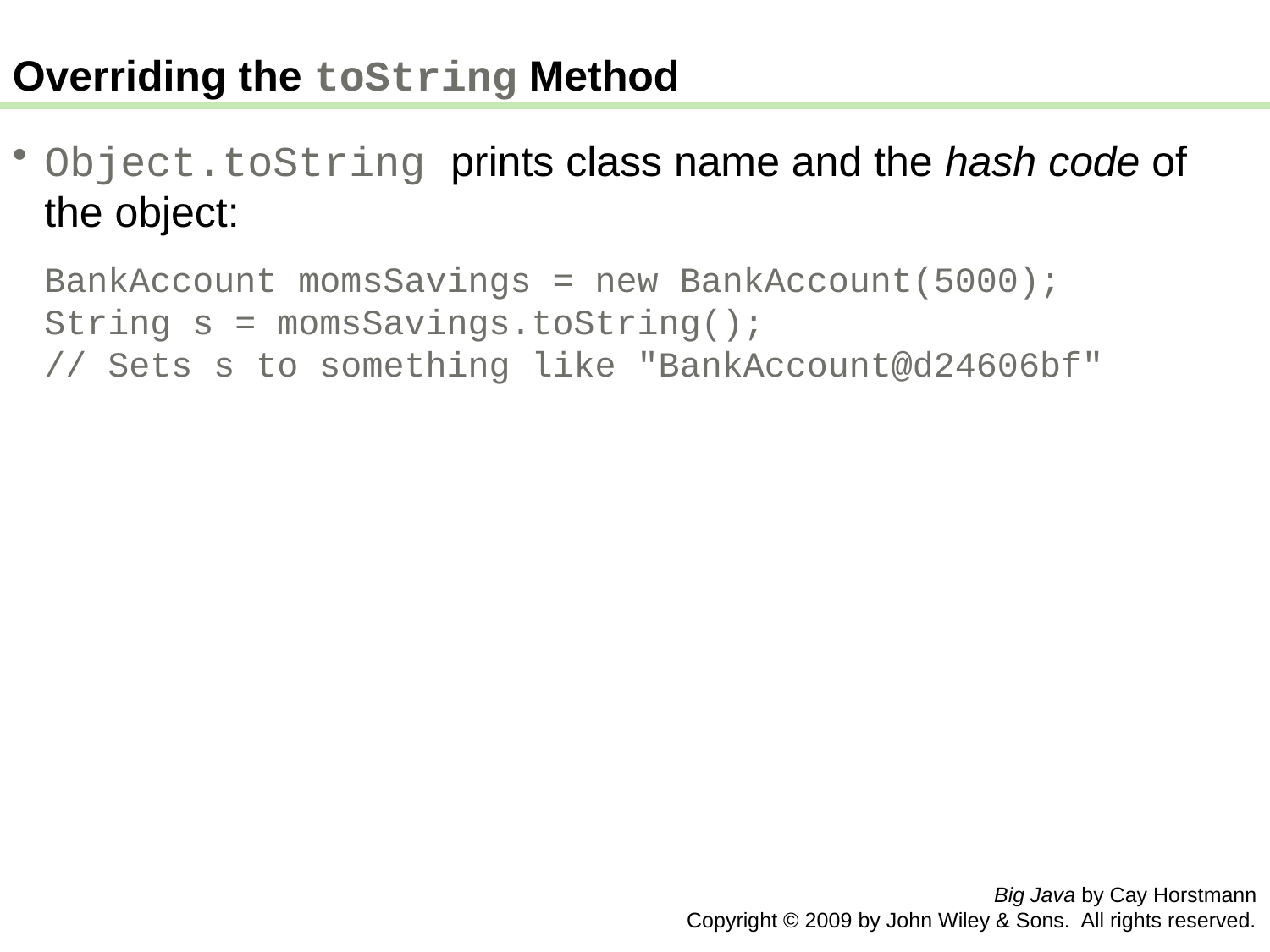

Overriding the toString Method
Object.toString prints class name and the hash code of the object:
	BankAccount momsSavings = new BankAccount(5000);
	String s = momsSavings.toString();
	// Sets s to something like "BankAccount@d24606bf"
Big Java by Cay Horstmann
Copyright © 2009 by John Wiley & Sons.  All rights reserved.